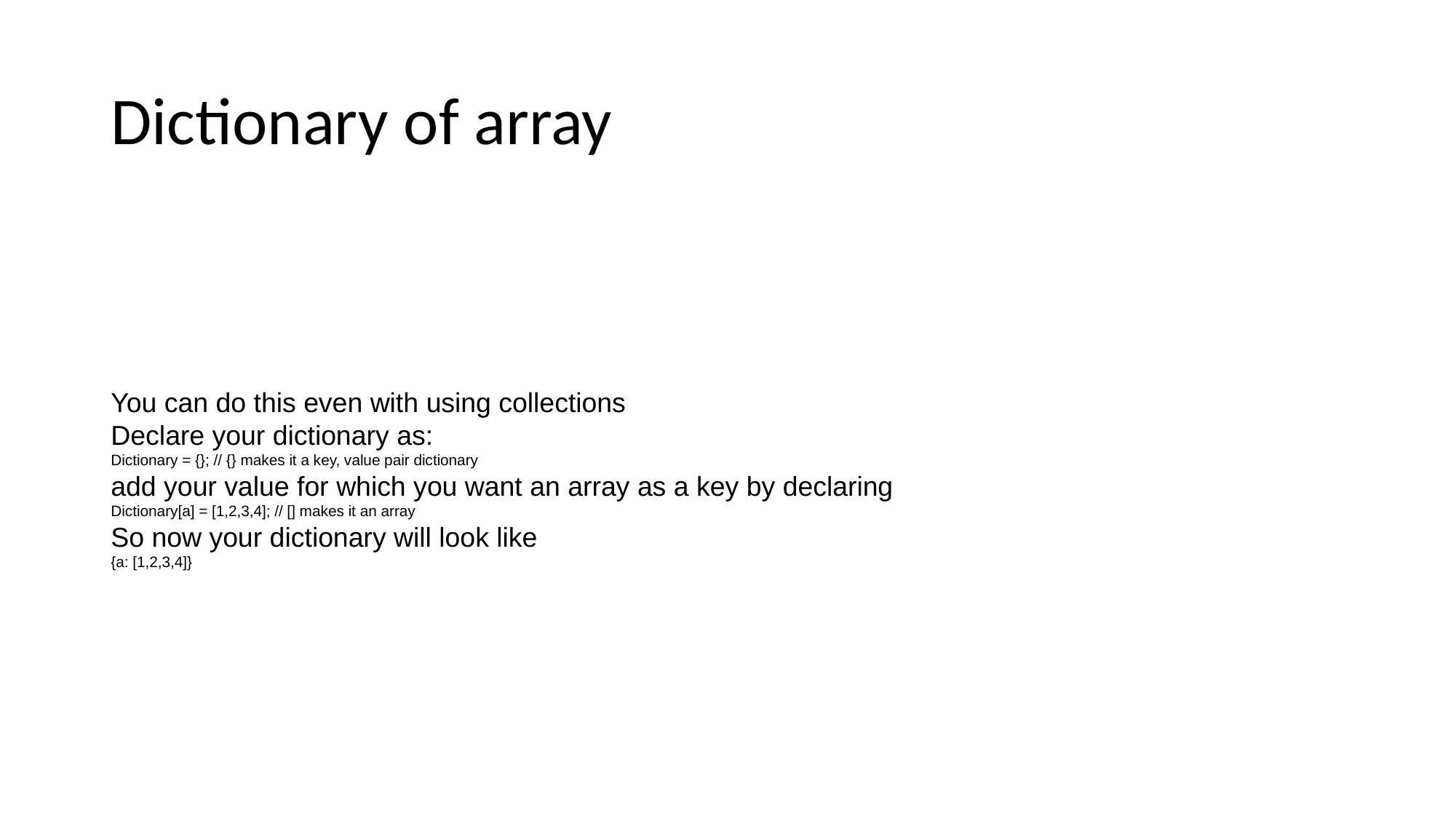

# Dictionary of array
You can do this even with using collections
Declare your dictionary as:
Dictionary = {}; // {} makes it a key, value pair dictionary
add your value for which you want an array as a key by declaring
Dictionary[a] = [1,2,3,4]; // [] makes it an array
So now your dictionary will look like
{a: [1,2,3,4]}